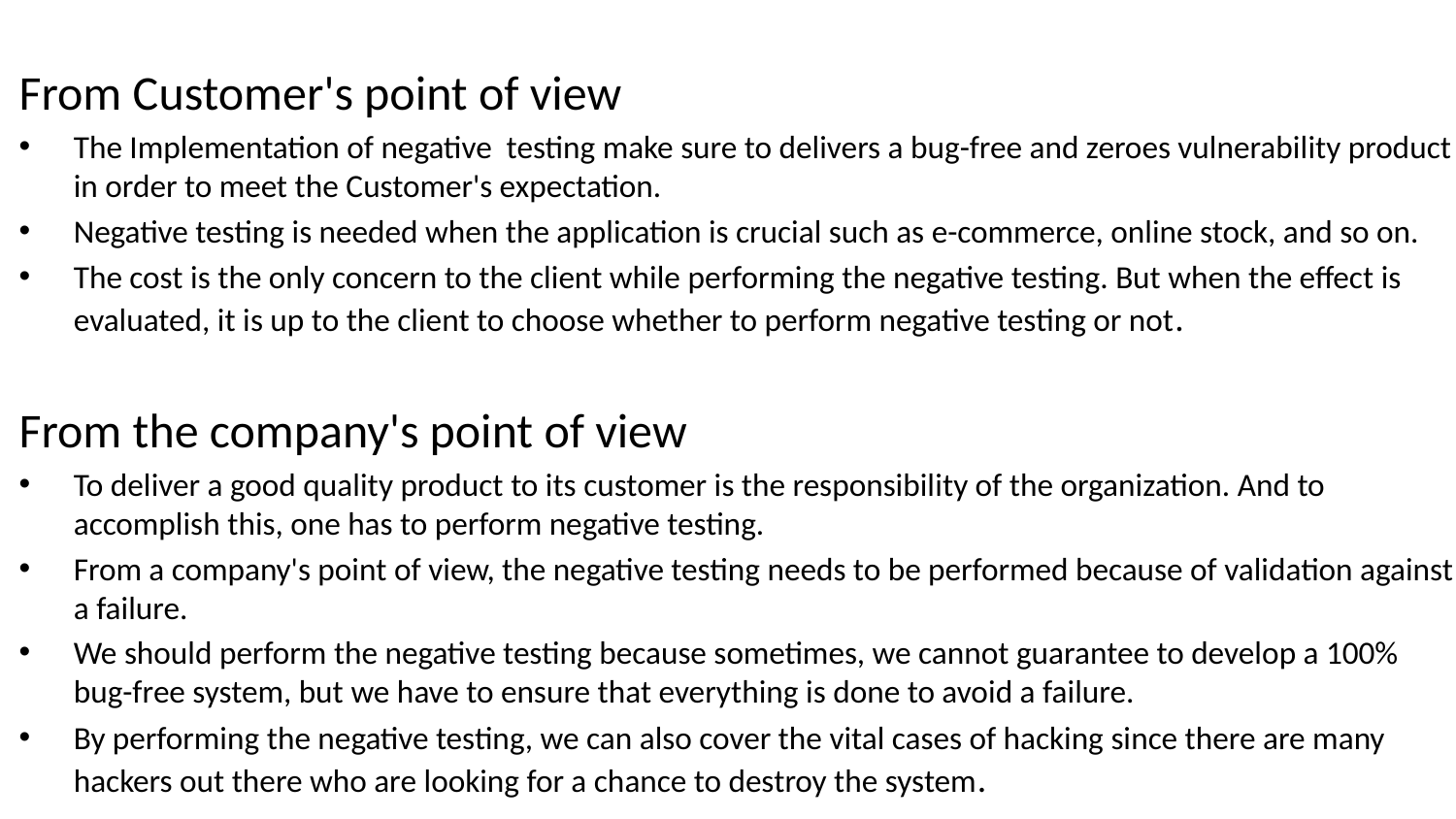

From Customer's point of view
The Implementation of negative  testing make sure to delivers a bug-free and zeroes vulnerability product in order to meet the Customer's expectation.
Negative testing is needed when the application is crucial such as e-commerce, online stock, and so on.
The cost is the only concern to the client while performing the negative testing. But when the effect is evaluated, it is up to the client to choose whether to perform negative testing or not.

From the company's point of view
To deliver a good quality product to its customer is the responsibility of the organization. And to accomplish this, one has to perform negative testing.
From a company's point of view, the negative testing needs to be performed because of validation against a failure.
We should perform the negative testing because sometimes, we cannot guarantee to develop a 100% bug-free system, but we have to ensure that everything is done to avoid a failure.
By performing the negative testing, we can also cover the vital cases of hacking since there are many hackers out there who are looking for a chance to destroy the system.